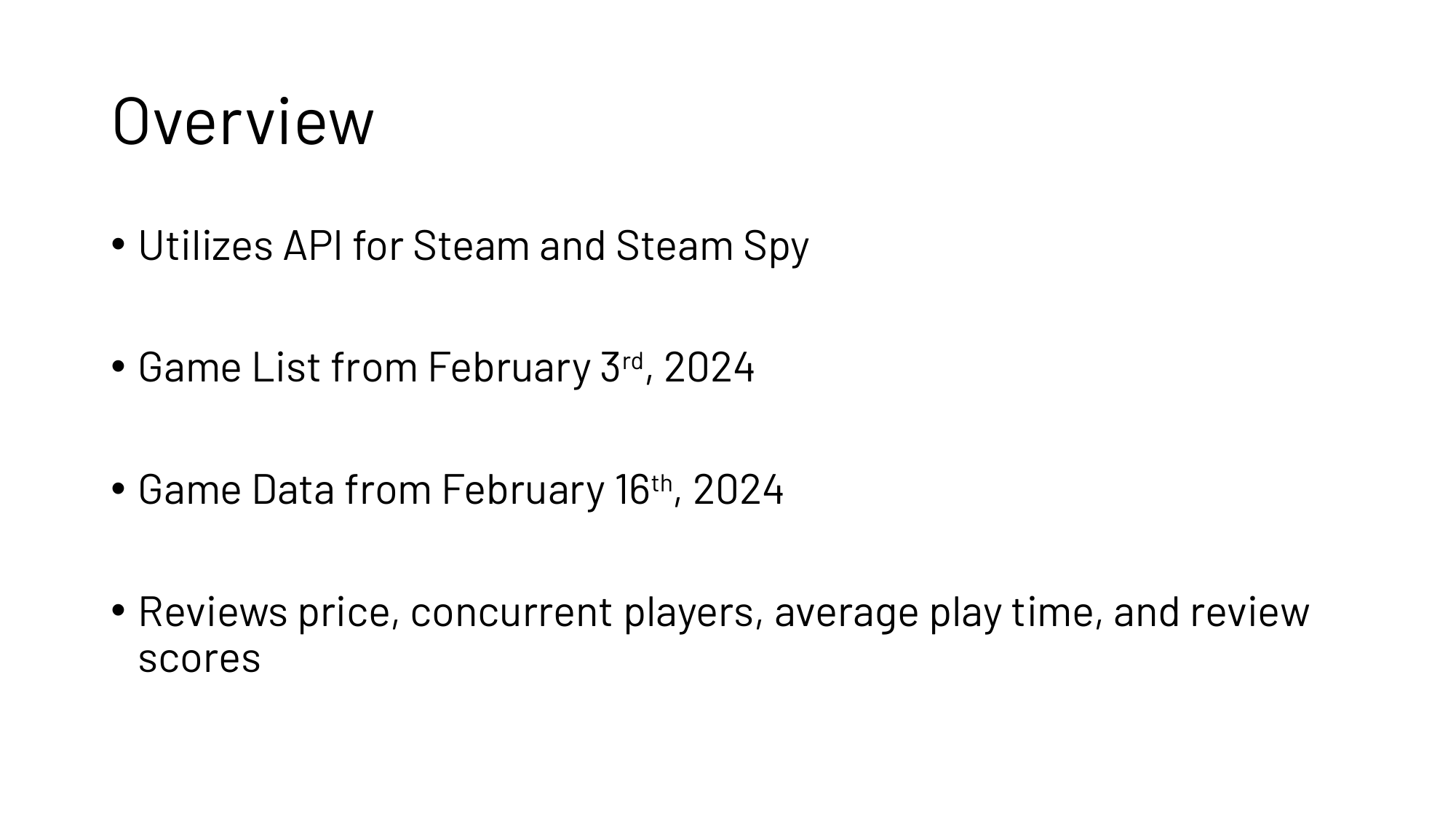

# Overview
Utilizes API for Steam and Steam Spy

Game List from February 3rd, 2024

Game Data from February 16th, 2024

Reviews price, concurrent players, average play time, and review scores